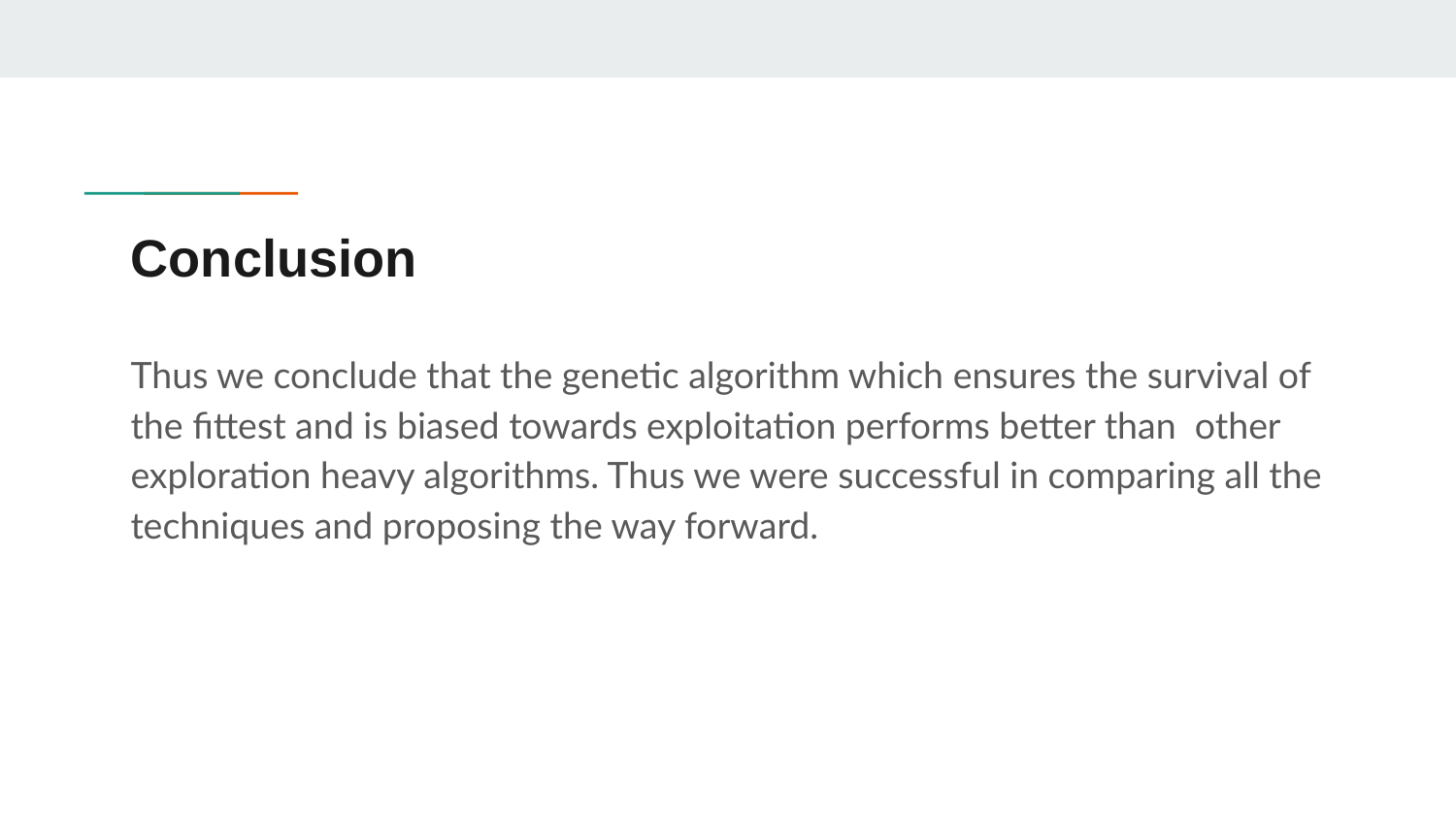

# Conclusion
Thus we conclude that the genetic algorithm which ensures the survival of the fittest and is biased towards exploitation performs better than  other exploration heavy algorithms. Thus we were successful in comparing all the techniques and proposing the way forward.